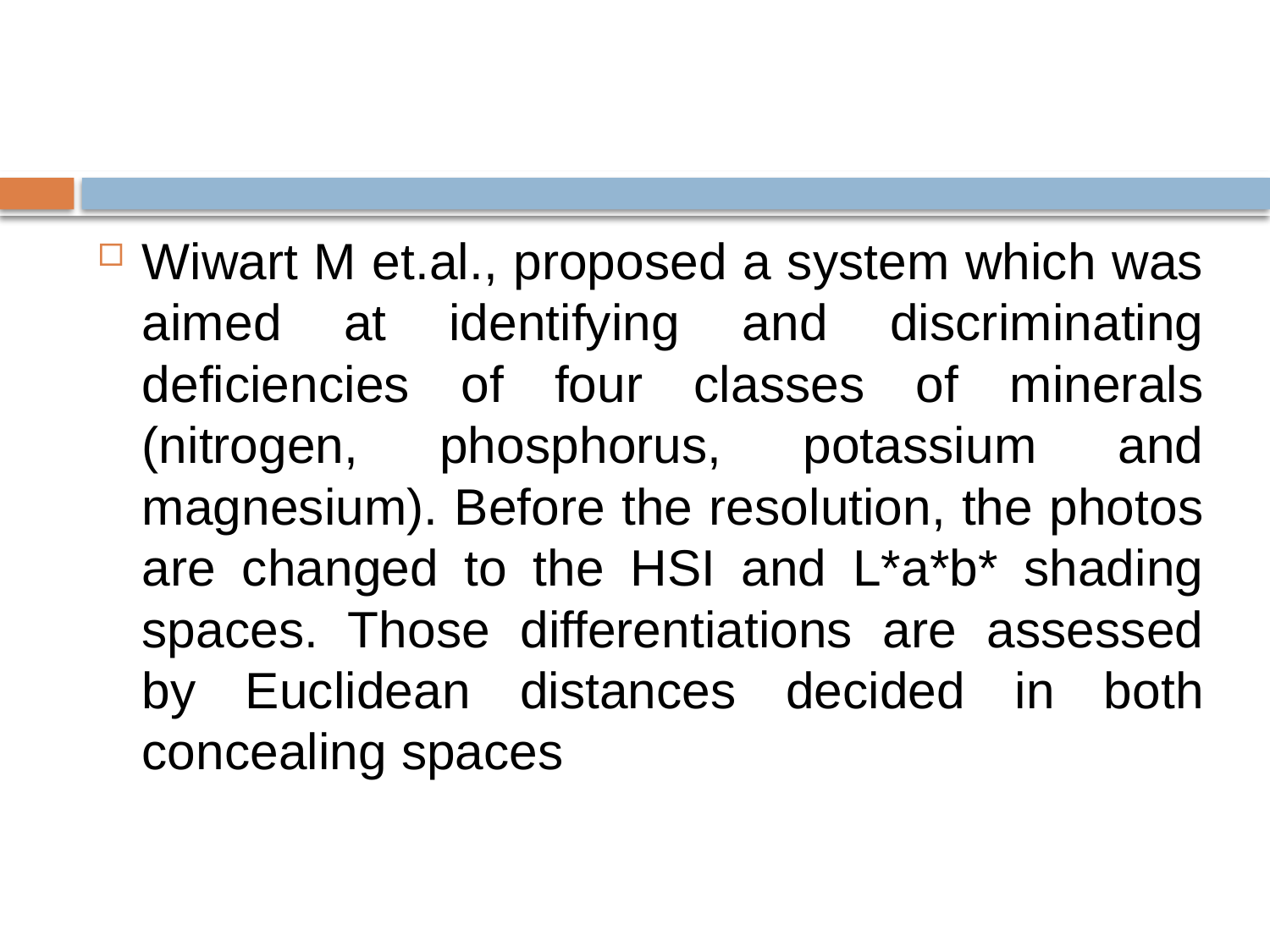

#
Wiwart M et.al., proposed a system which was aimed at identifying and discriminating deficiencies of four classes of minerals (nitrogen, phosphorus, potassium and magnesium). Before the resolution, the photos are changed to the HSI and L*a*b* shading spaces. Those differentiations are assessed by Euclidean distances decided in both concealing spaces